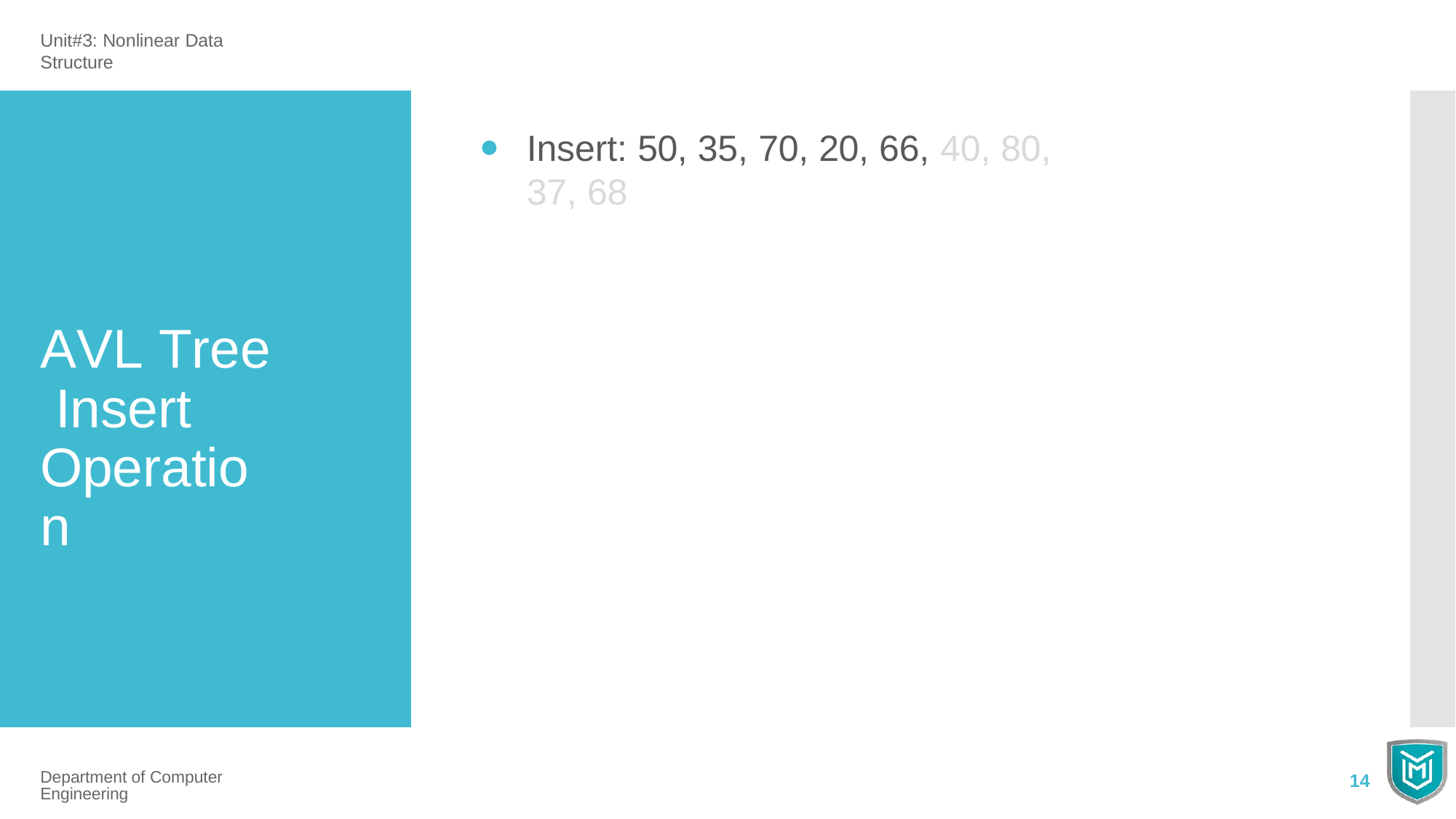

Unit#3: Nonlinear Data Structure
Insert: 50, 35, 70, 20, 66, 40, 80, 37, 68
AVL Tree  Insert  Operation
Department of Computer Engineering
14